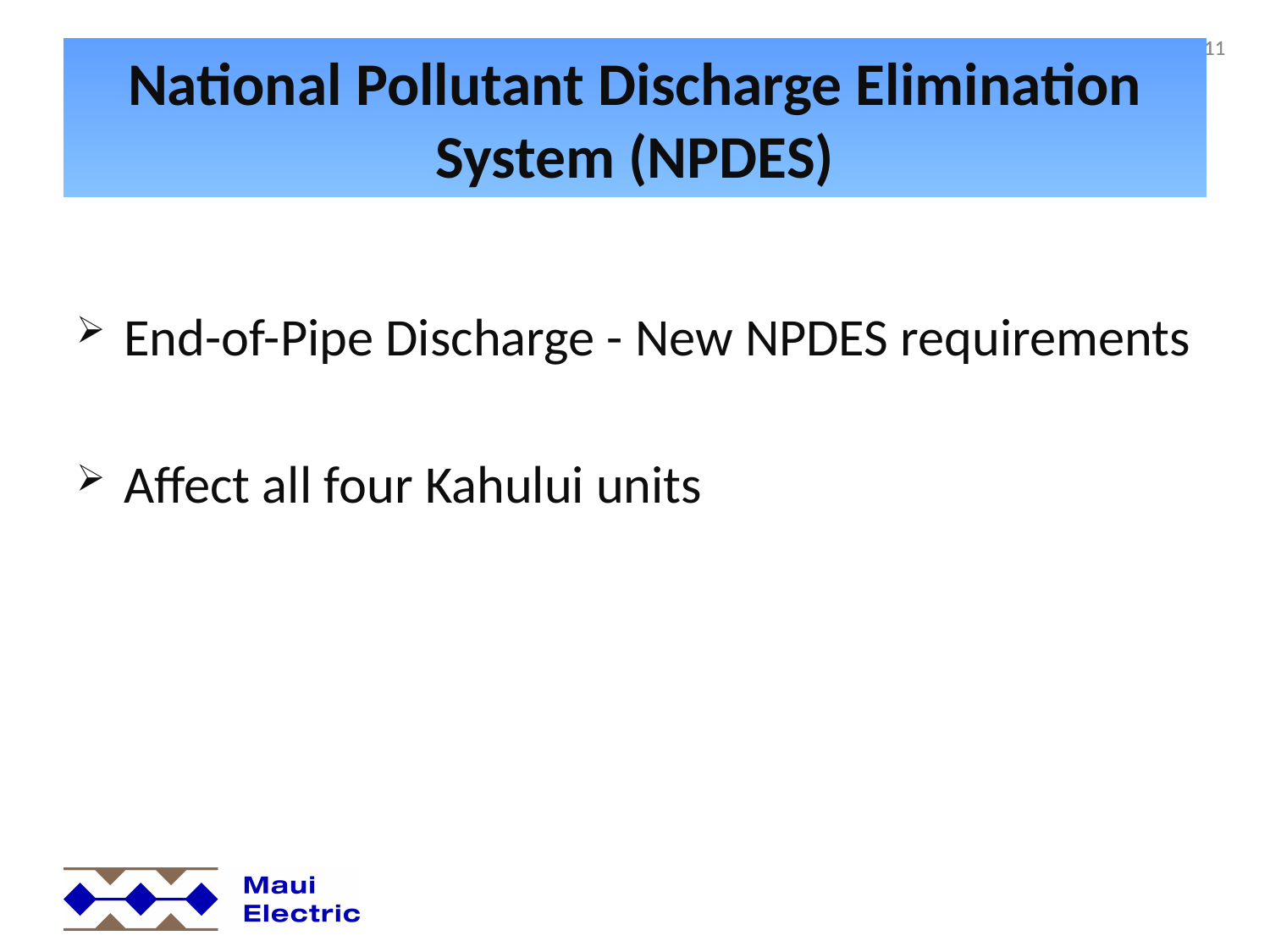

11
# National Pollutant Discharge Elimination System (NPDES)

End-of-Pipe Discharge - New NPDES requirements

Affect all four Kahului units